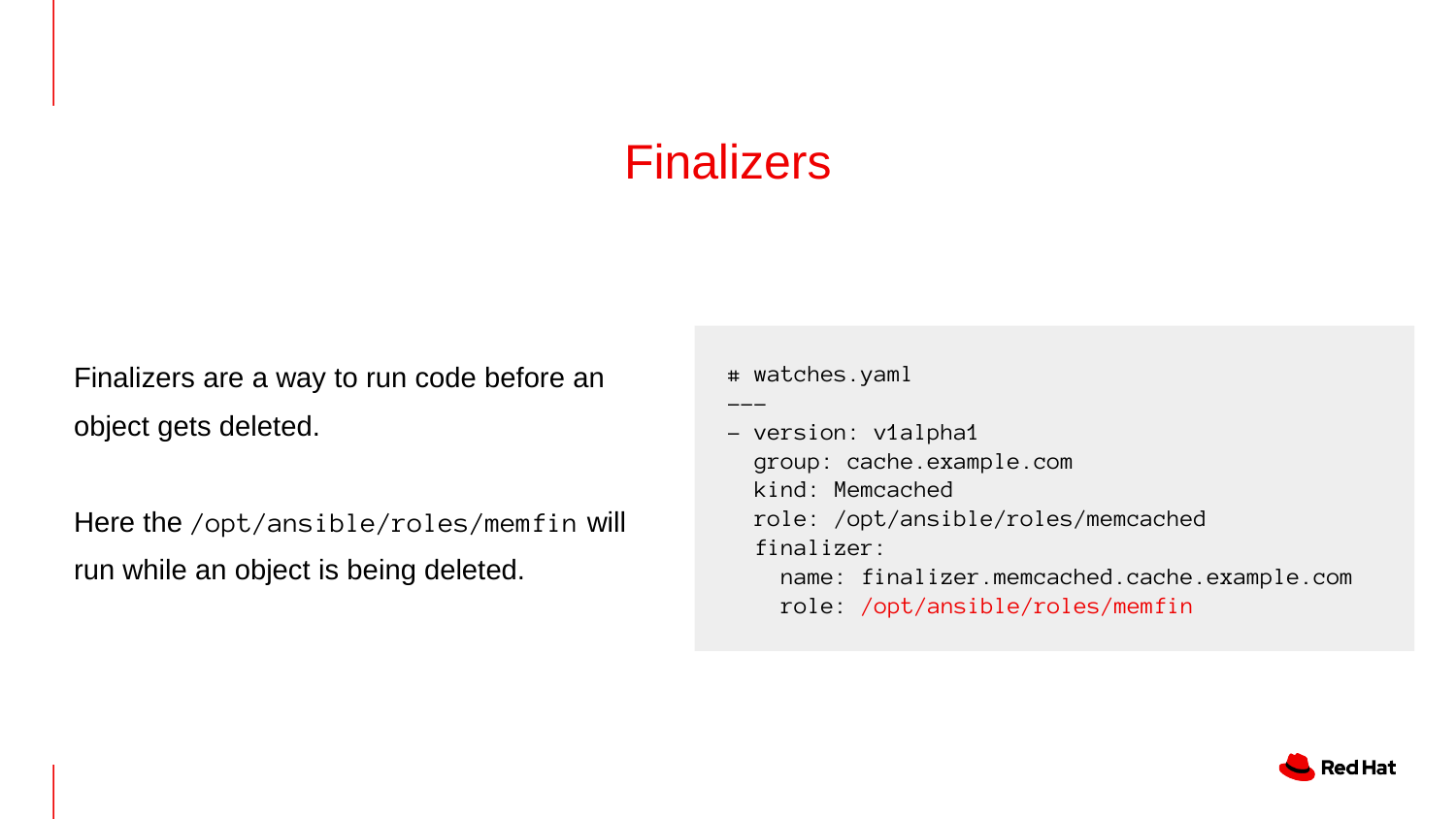

# Finalizers

Finalizers are a way to run code before an object gets deleted.

Here the /opt/ansible/roles/memfin will run while an object is being deleted.

# watches.yaml
---
- version: v1alpha1
  group: cache.example.com
  kind: Memcached
  role: /opt/ansible/roles/memcached
  finalizer:
    name: finalizer.memcached.cache.example.com
    role: /opt/ansible/roles/memfin